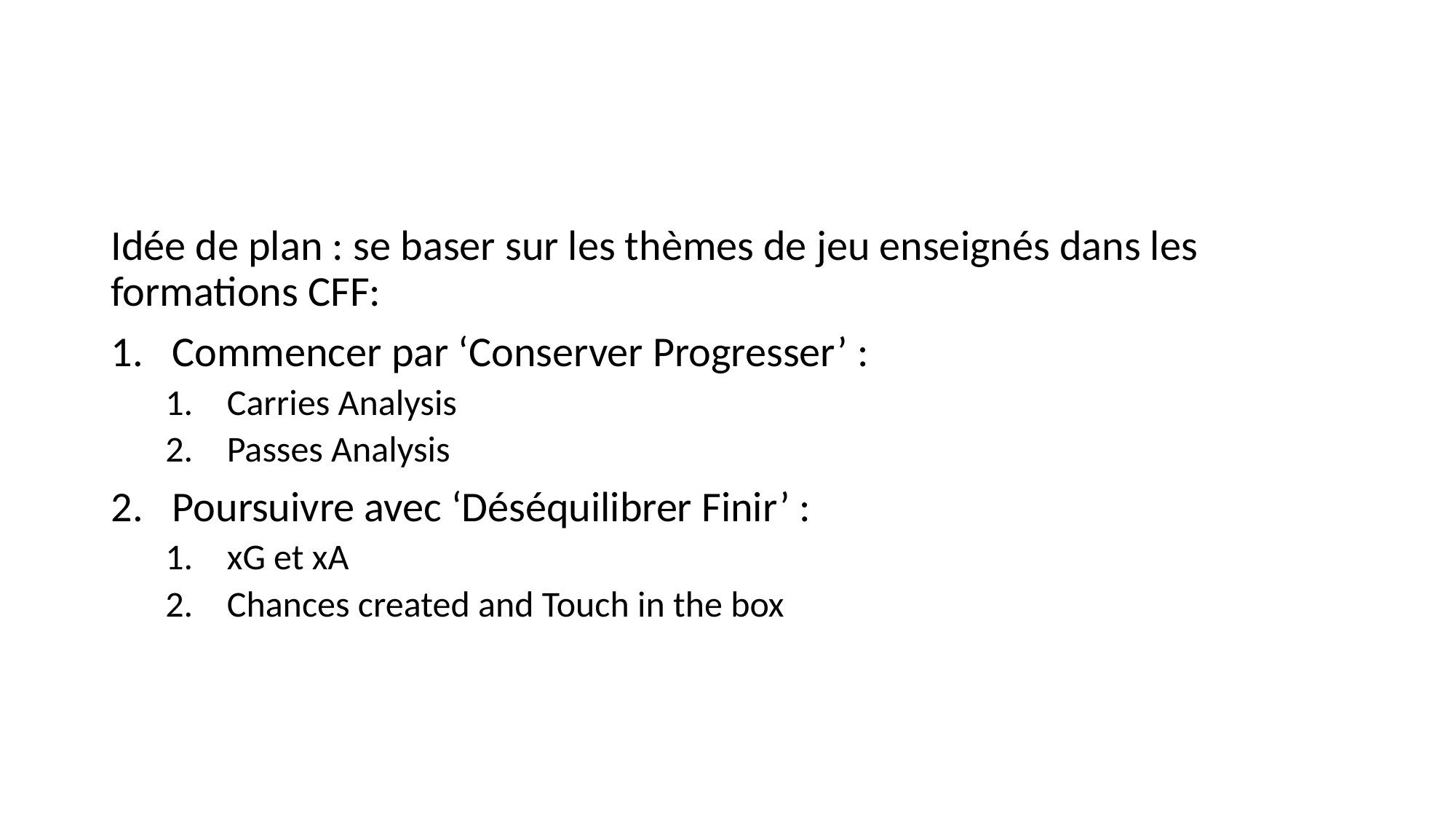

Idée de plan : se baser sur les thèmes de jeu enseignés dans les formations CFF:
Commencer par ‘Conserver Progresser’ :
Carries Analysis
Passes Analysis
Poursuivre avec ‘Déséquilibrer Finir’ :
xG et xA
Chances created and Touch in the box